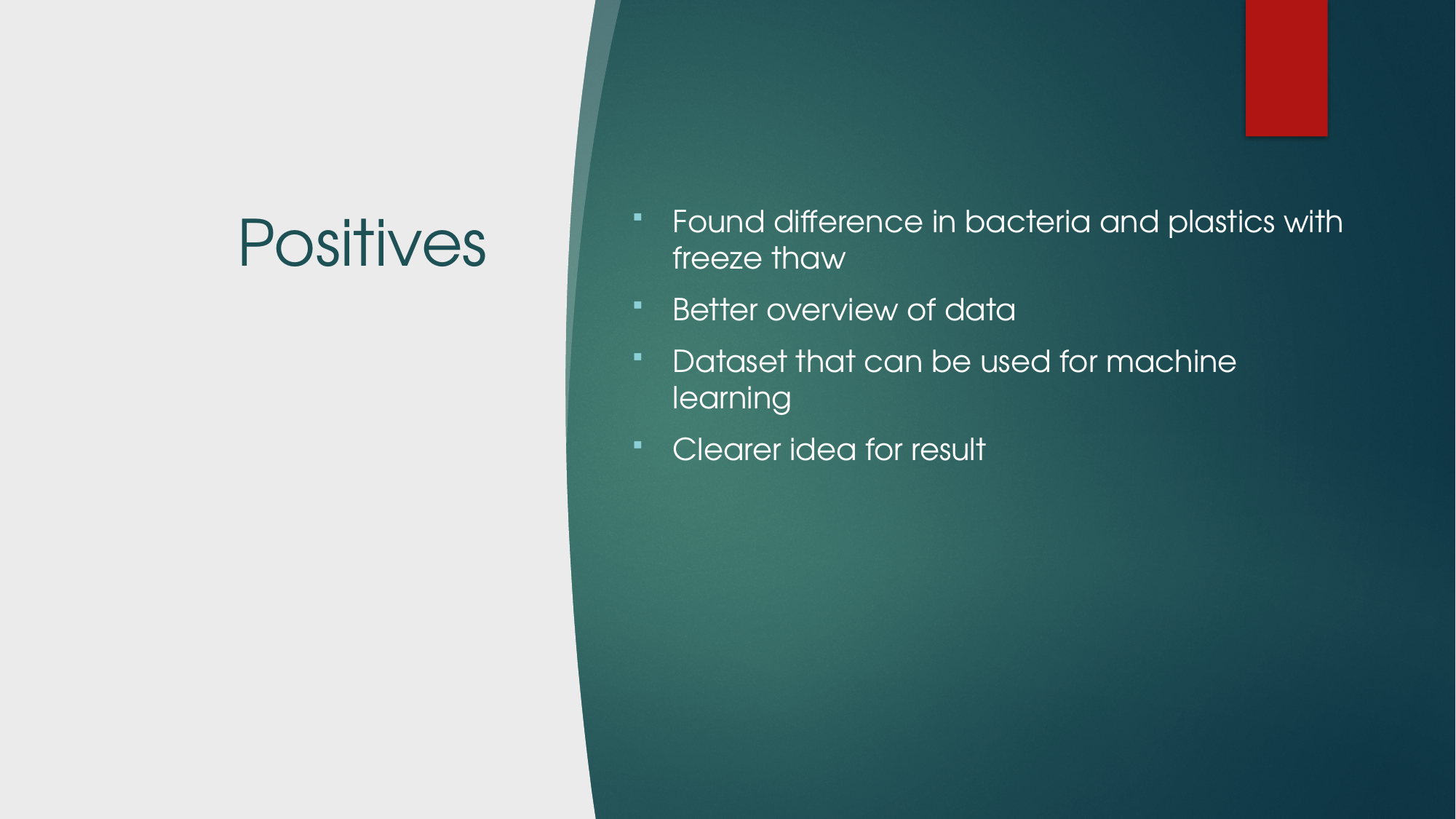

# Positives
Found difference in bacteria and plastics with freeze thaw
Better overview of data
Dataset that can be used for machine learning
Clearer idea for result